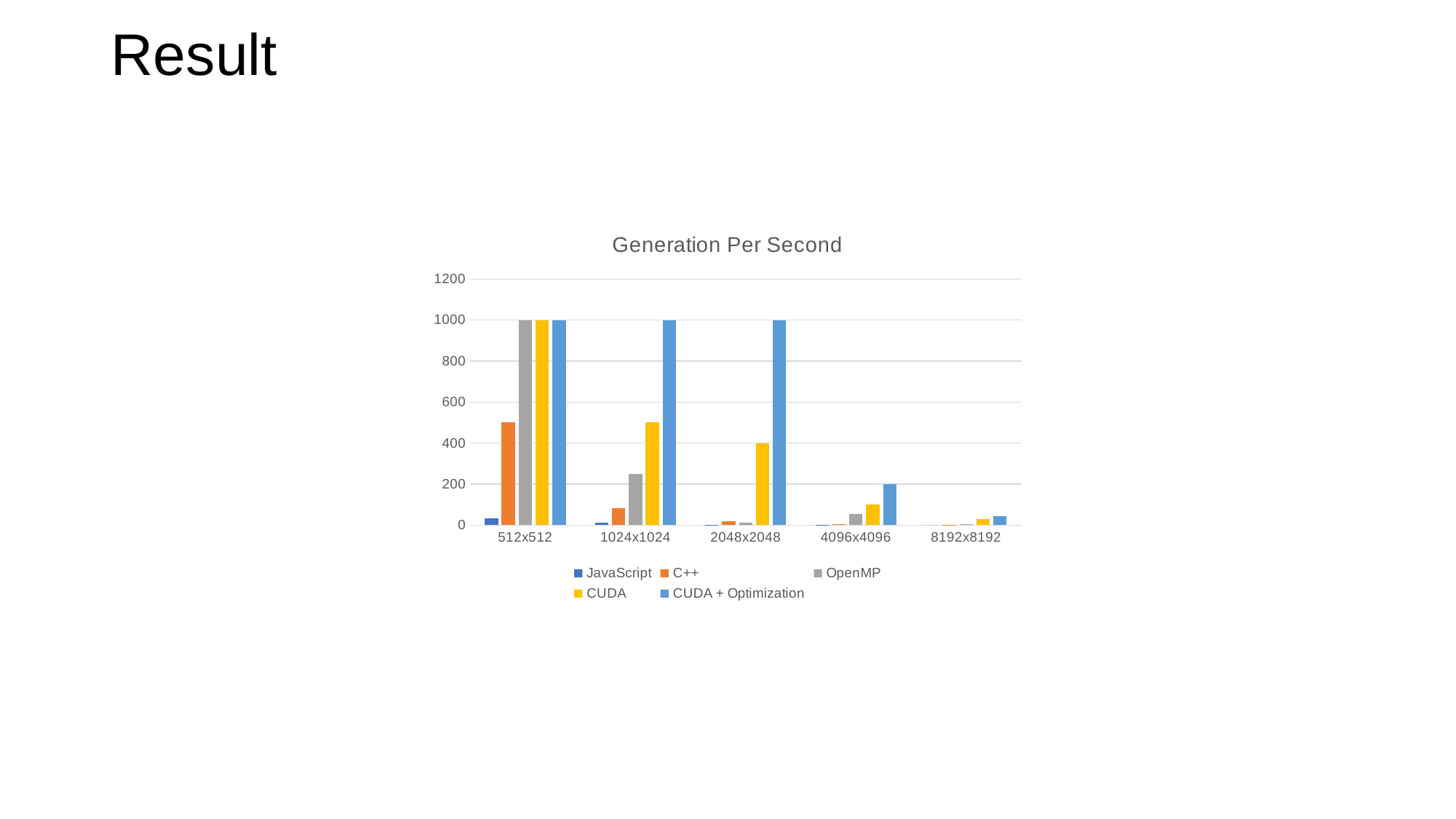

# Result

### Chart: Generation Per Second

| Category | JavaScript | C++ | OpenMP | CUDA | CUDA + Optimization |
|---|---|---|---|---|---|
| 512x512 | 32.0 | 500.0 | 1000.0 | 1000.0 | 1000.0 |
| 1024x1024 | 13.0 | 83.0 | 250.0 | 500.0 | 1000.0 |
| 2048x2048 | 2.0 | 19.0 | 13.0 | 400.0 | 1000.0 |
| 4096x4096 | 0.63 | 4.9 | 53.0 | 100.0 | 200.0 |
| 8192x8192 | 0.0 | 1.2 | 3.56 | 30.0 | 45.0 |